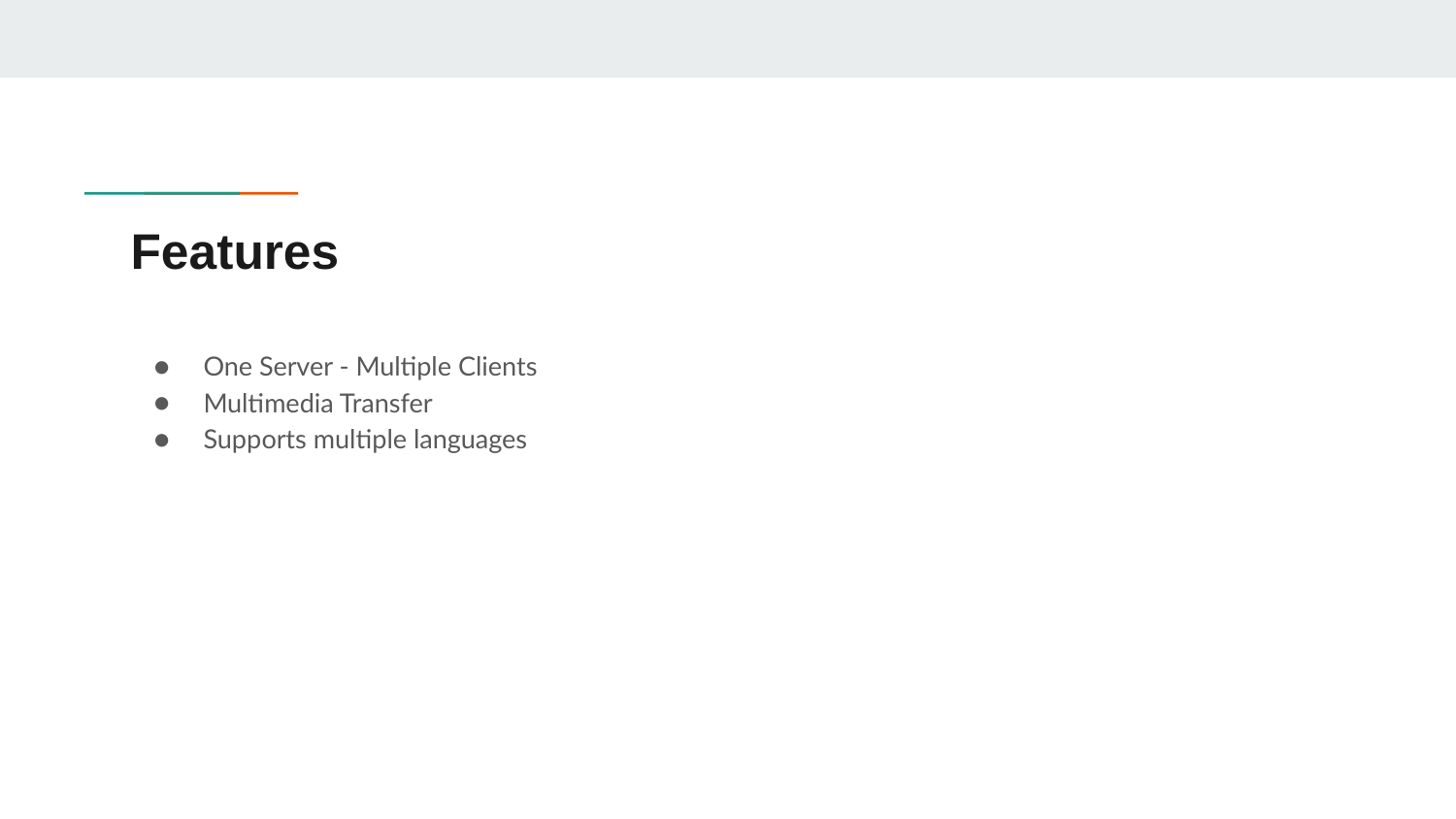

# Features
One Server - Multiple Clients
Multimedia Transfer
Supports multiple languages